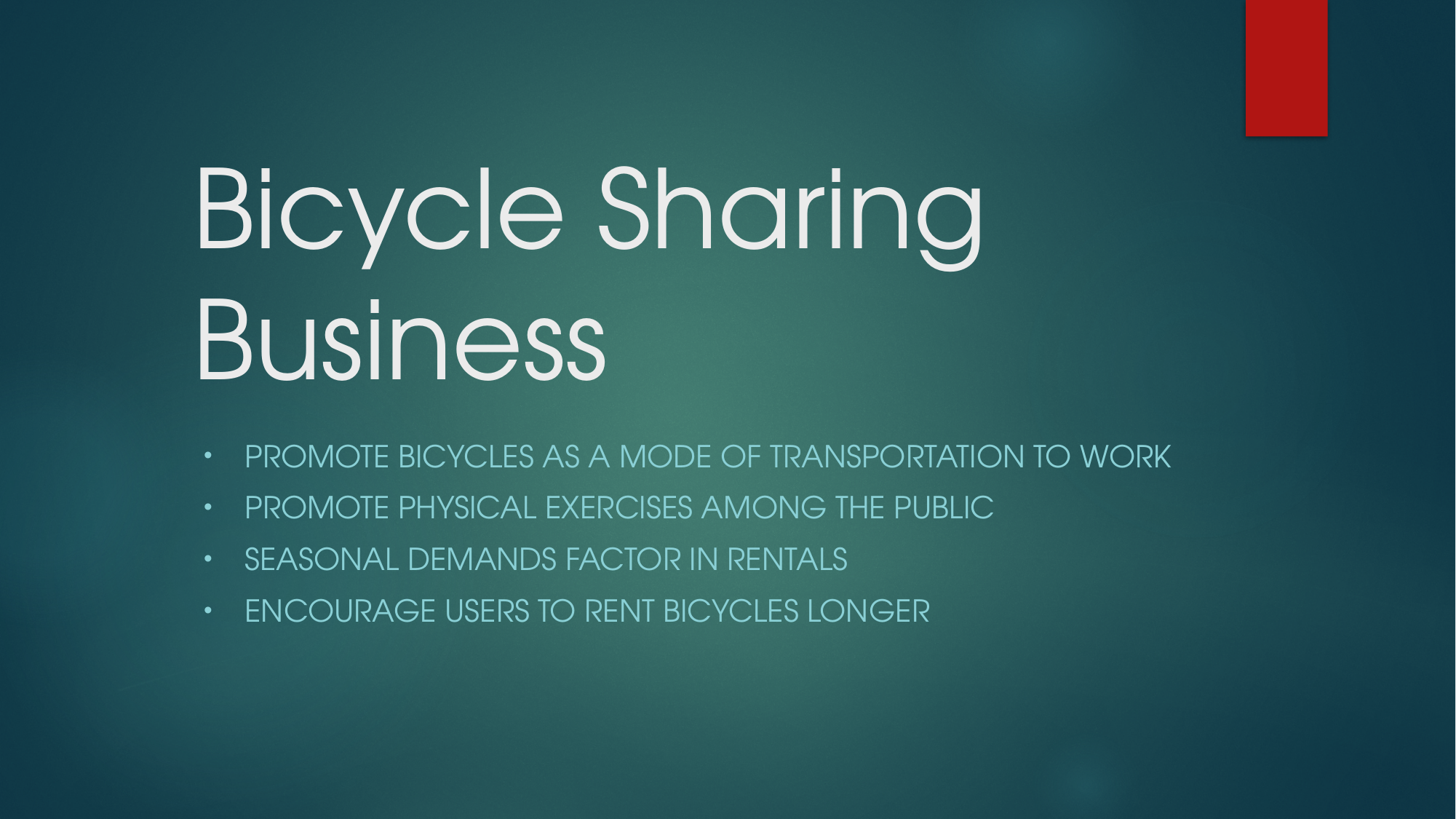

# Bicycle Sharing Business
Promote bicycles as a mode of transportation to work
Promote physical exercises among the public
Seasonal demands factor in rentals
Encourage users to rent bicycles longer